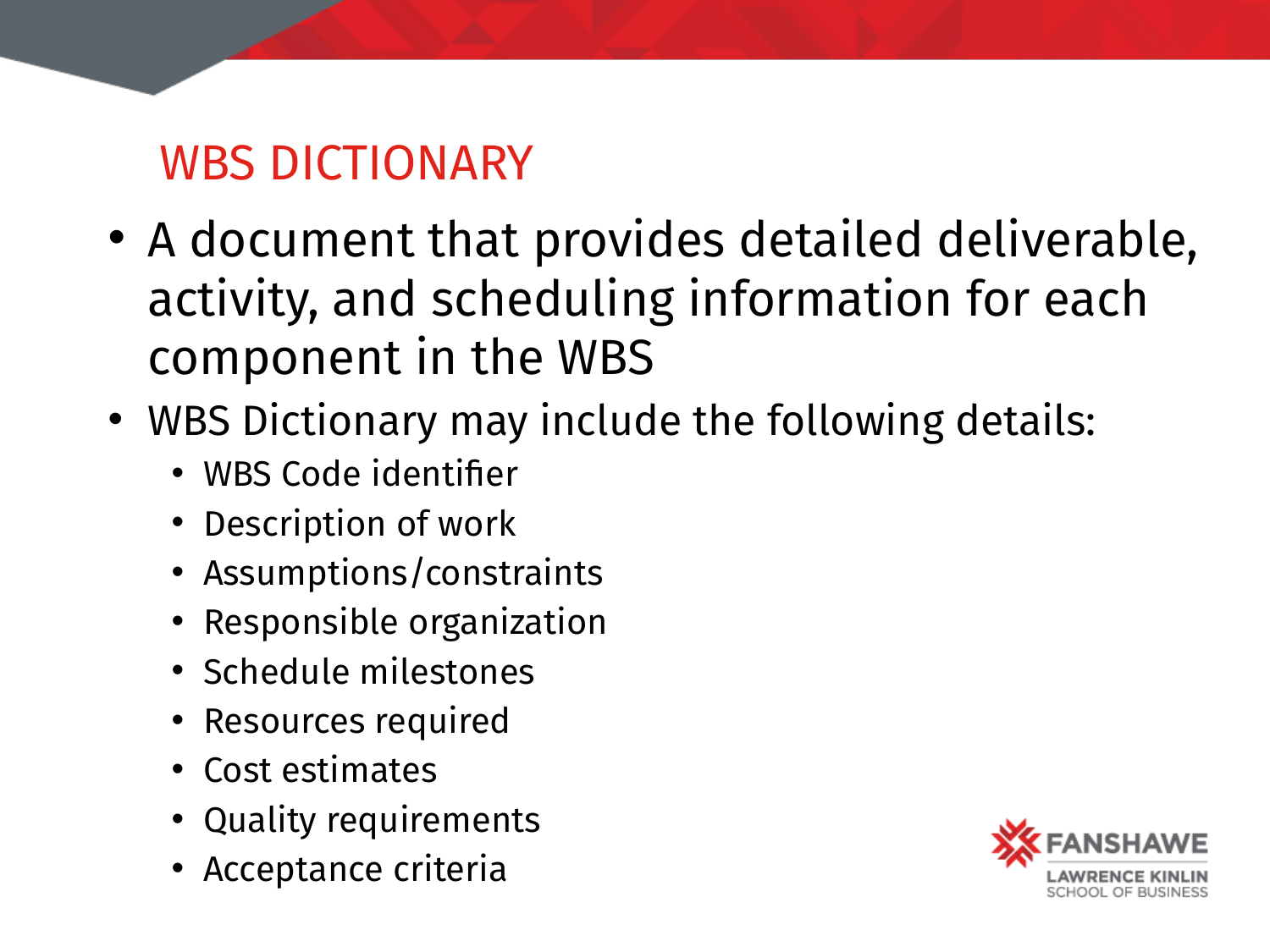

# WBS Dictionary
A document that provides detailed deliverable, activity, and scheduling information for each component in the WBS
WBS Dictionary may include the following details:
WBS Code identifier
Description of work
Assumptions/constraints
Responsible organization
Schedule milestones
Resources required
Cost estimates
Quality requirements
Acceptance criteria